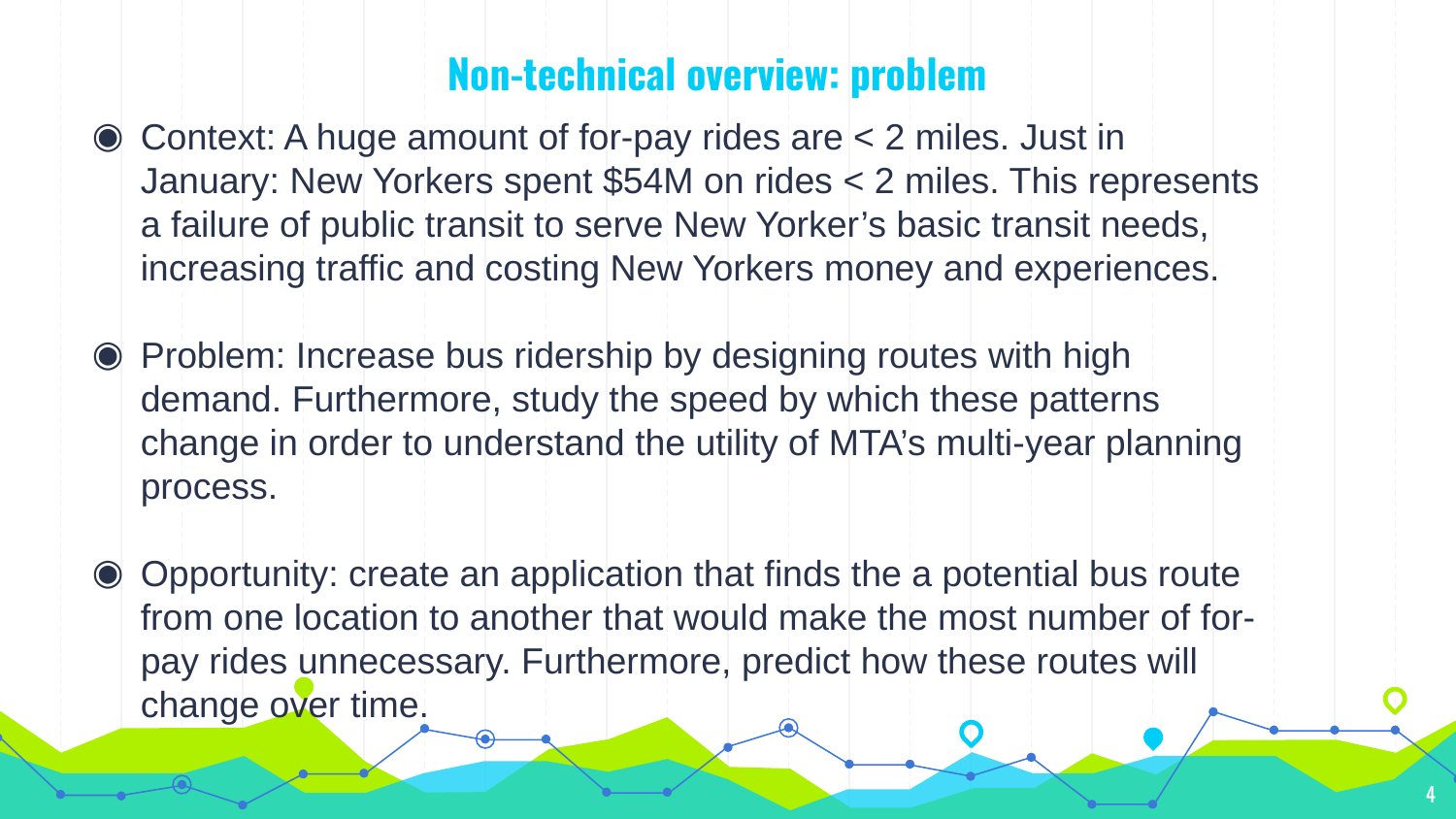

# Non-technical overview: problem
Context: A huge amount of for-pay rides are < 2 miles. Just in January: New Yorkers spent $54M on rides < 2 miles. This represents a failure of public transit to serve New Yorker’s basic transit needs, increasing traffic and costing New Yorkers money and experiences.
Problem: Increase bus ridership by designing routes with high demand. Furthermore, study the speed by which these patterns change in order to understand the utility of MTA’s multi-year planning process.
Opportunity: create an application that finds the a potential bus route from one location to another that would make the most number of for-pay rides unnecessary. Furthermore, predict how these routes will change over time.
4